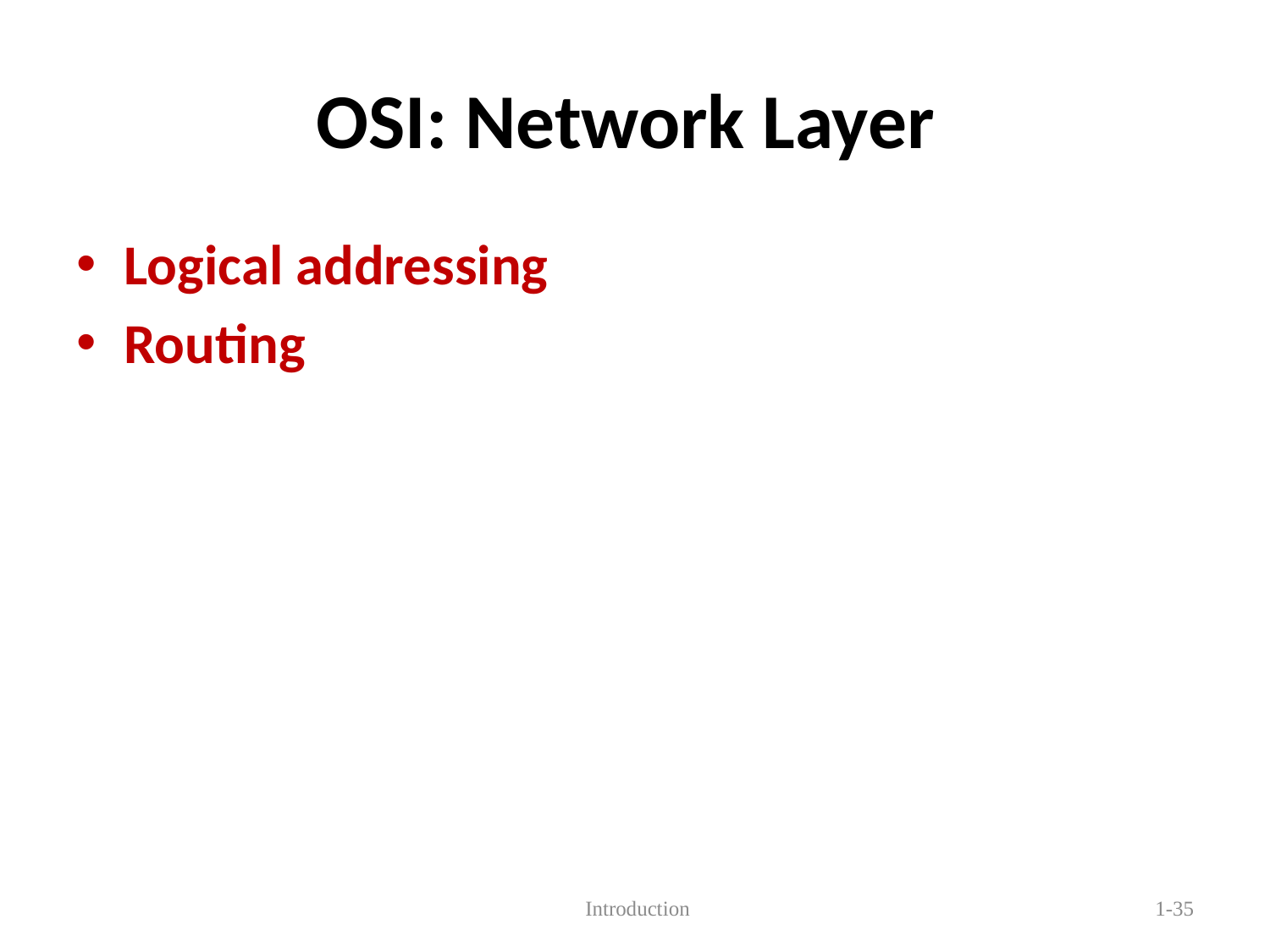

# OSI: Network Layer
Logical addressing
Routing
 Introduction
1-35